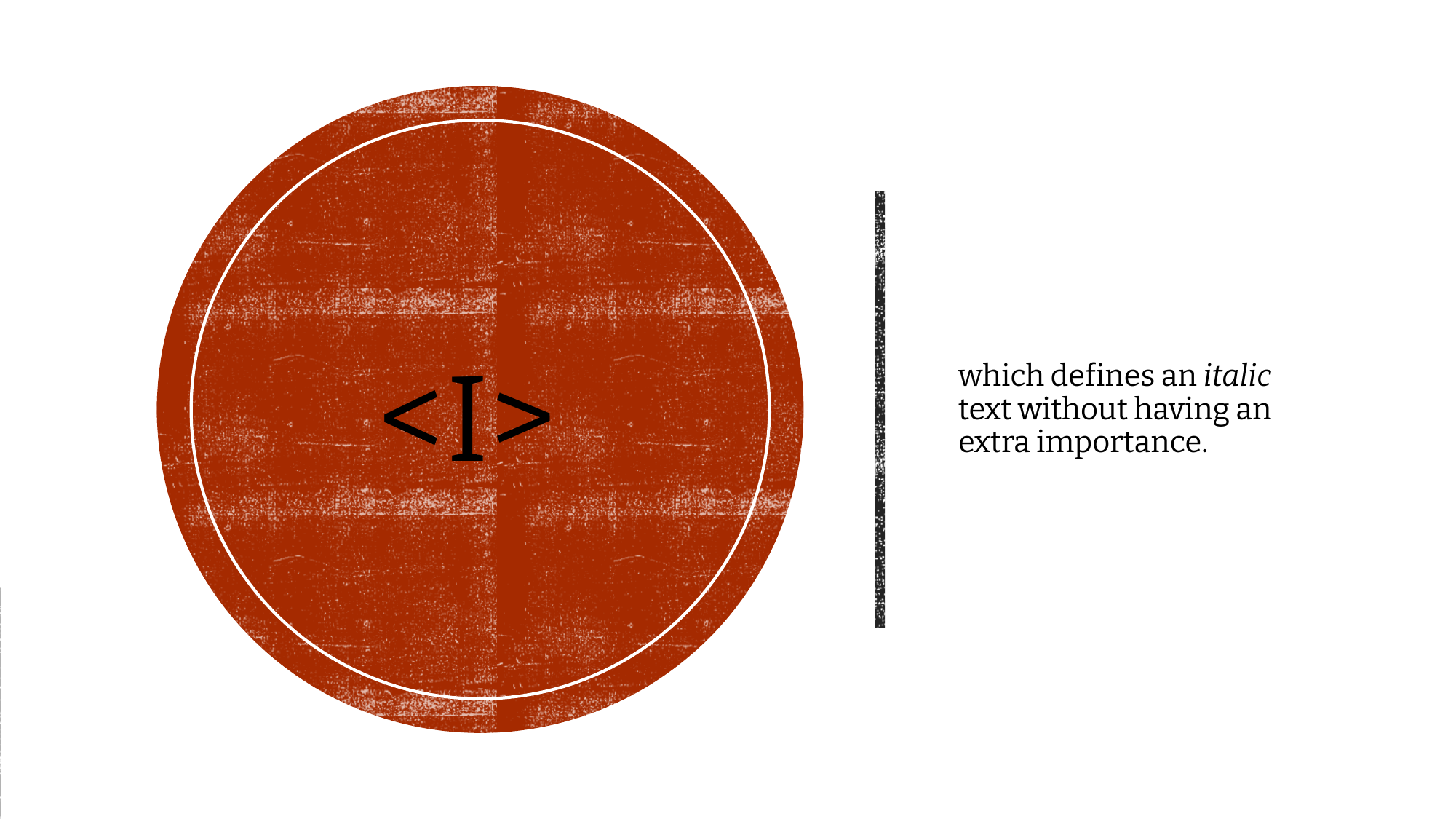

# <i>

which defines an italic text without having an extra importance.